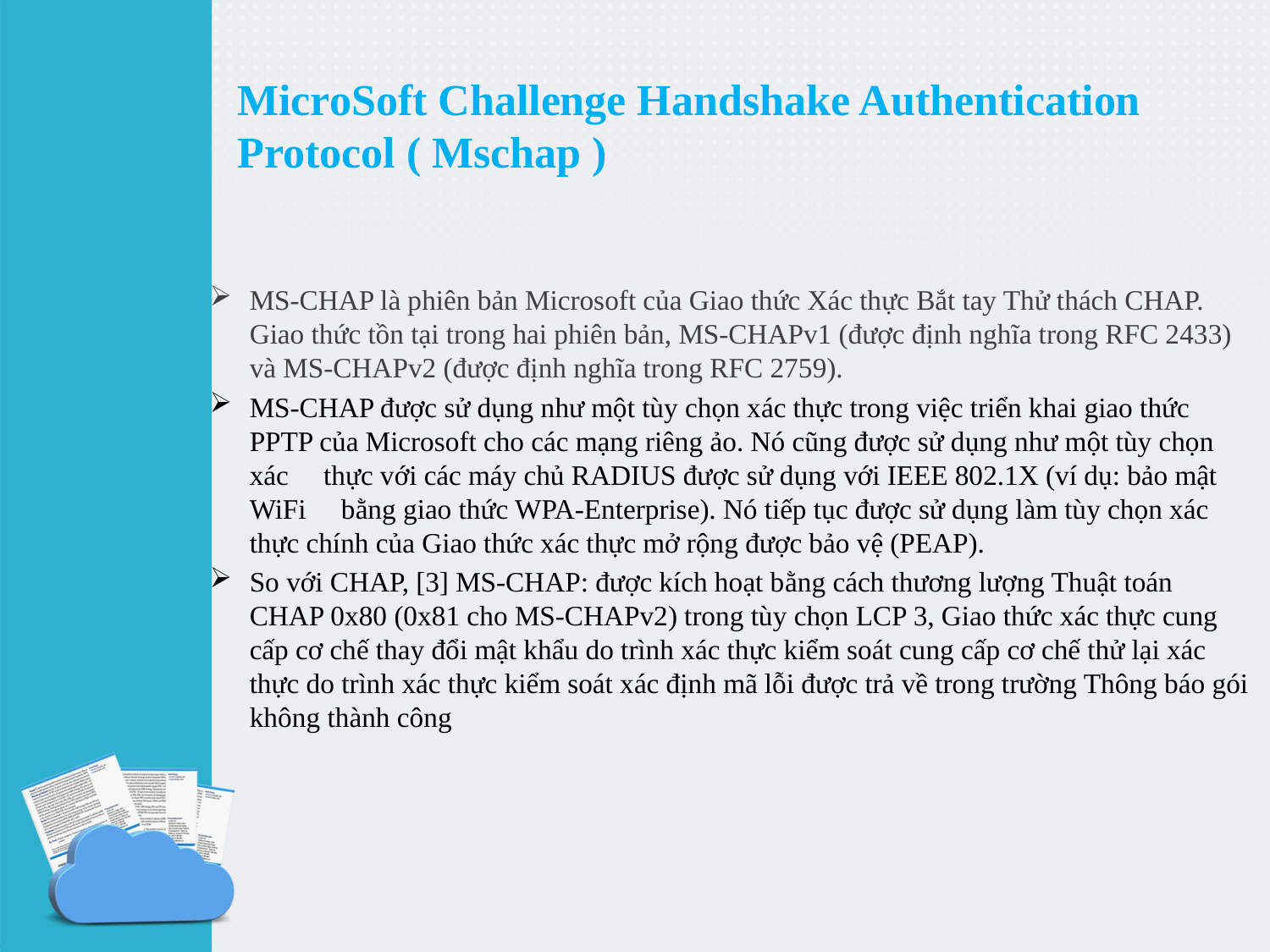

# MicroSoft Challenge Handshake Authentication        Protocol ( Mschap )
MS-CHAP là phiên bản Microsoft của Giao thức Xác thực Bắt tay Thử thách CHAP.    Giao thức tồn tại trong hai phiên bản, MS-CHAPv1 (được định nghĩa trong RFC 2433)  và MS-CHAPv2 (được định nghĩa trong RFC 2759).
MS-CHAP được sử dụng như một tùy chọn xác thực trong việc triển khai giao thức PPTP của Microsoft cho các mạng riêng ảo. Nó cũng được sử dụng như một tùy chọn xác     thực với các máy chủ RADIUS được sử dụng với IEEE 802.1X (ví dụ: bảo mật WiFi     bằng giao thức WPA-Enterprise). Nó tiếp tục được sử dụng làm tùy chọn xác thực chính của Giao thức xác thực mở rộng được bảo vệ (PEAP).
So với CHAP, [3] MS-CHAP: được kích hoạt bằng cách thương lượng Thuật toán         CHAP 0x80 (0x81 cho MS-CHAPv2) trong tùy chọn LCP 3, Giao thức xác thực cung    cấp cơ chế thay đổi mật khẩu do trình xác thực kiểm soát cung cấp cơ chế thử lại xác      thực do trình xác thực kiểm soát xác định mã lỗi được trả về trong trường Thông báo gói không thành công